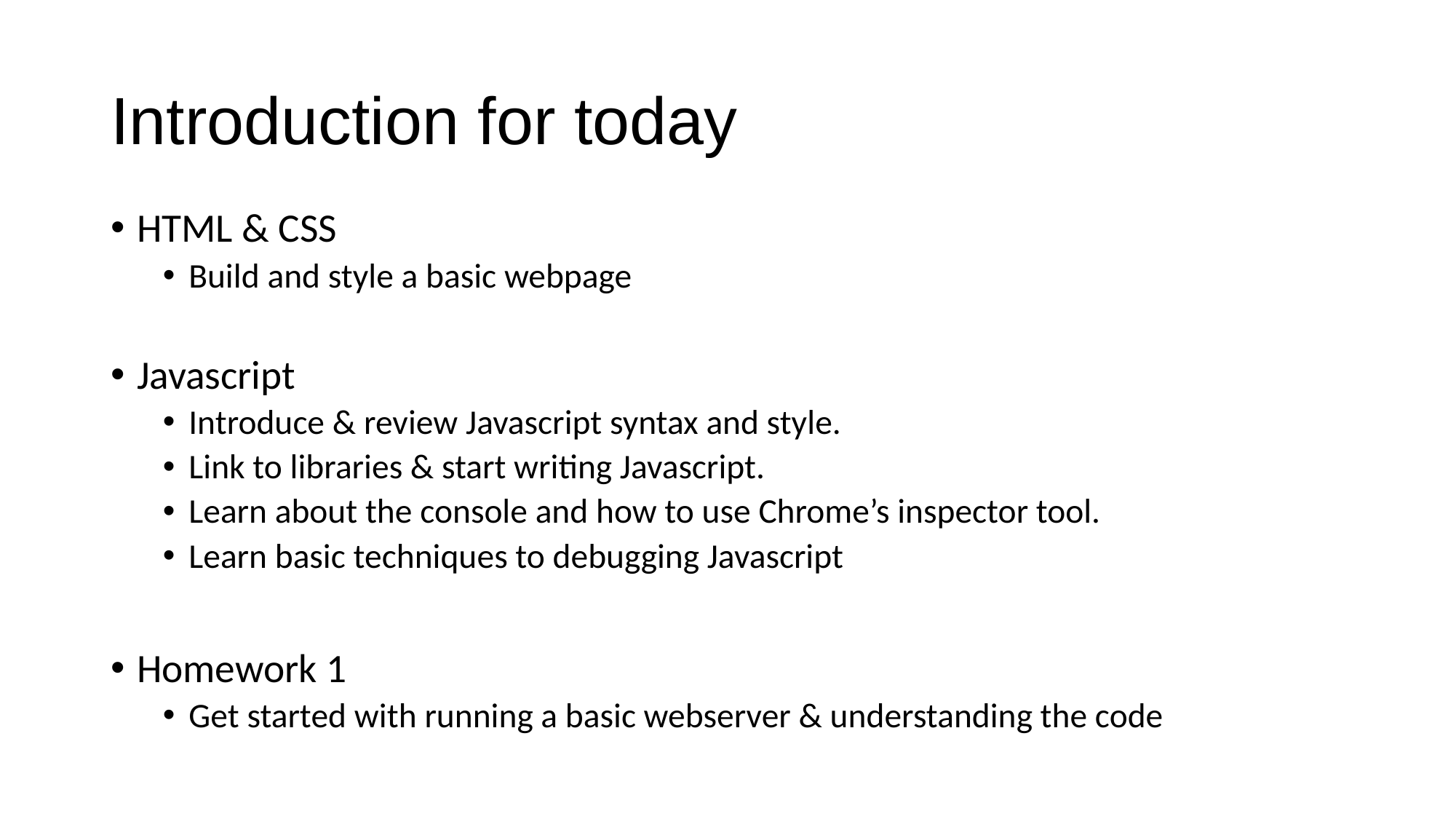

# Introduction for today
HTML & CSS
Build and style a basic webpage

Javascript
Introduce & review Javascript syntax and style.
Link to libraries & start writing Javascript.
Learn about the console and how to use Chrome’s inspector tool.
Learn basic techniques to debugging Javascript

Homework 1
Get started with running a basic webserver & understanding the code